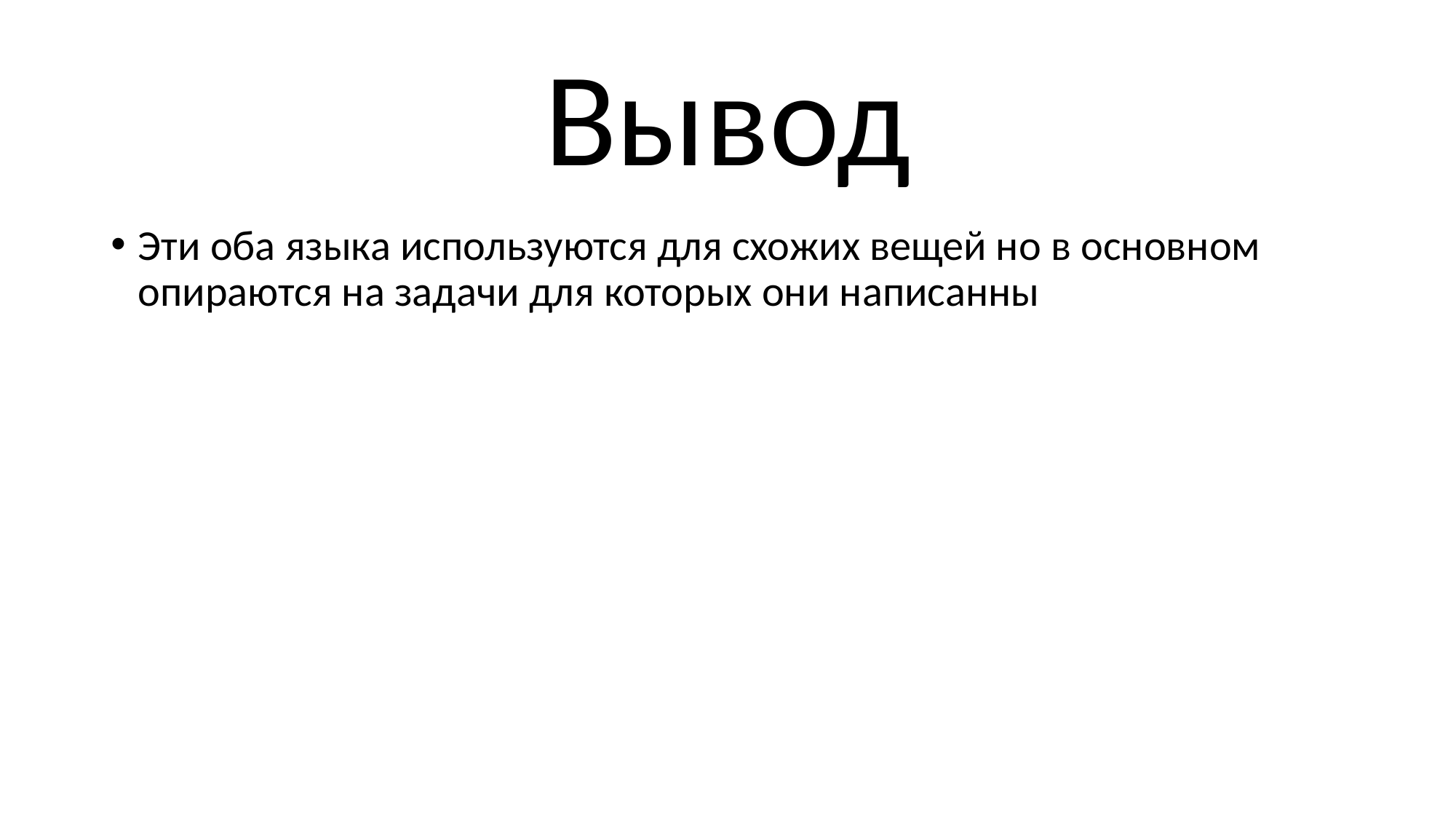

# Вывод
Эти оба языка используются для схожих вещей но в основном опираются на задачи для которых они написанны